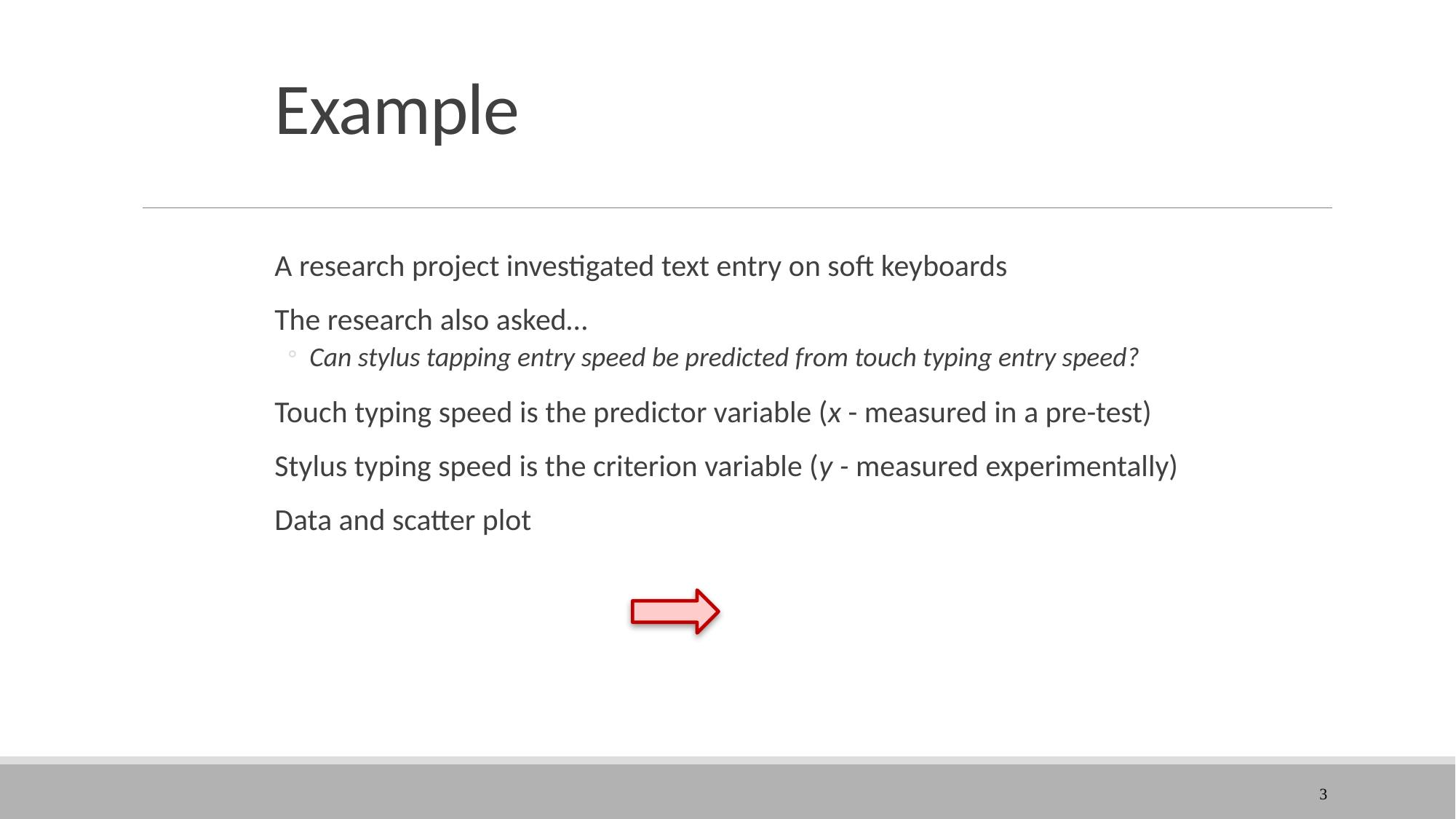

# Example
A research project investigated text entry on soft keyboards
The research also asked…
Can stylus tapping entry speed be predicted from touch typing entry speed?
Touch typing speed is the predictor variable (x - measured in a pre-test)
Stylus typing speed is the criterion variable (y - measured experimentally)
Data and scatter plot

3